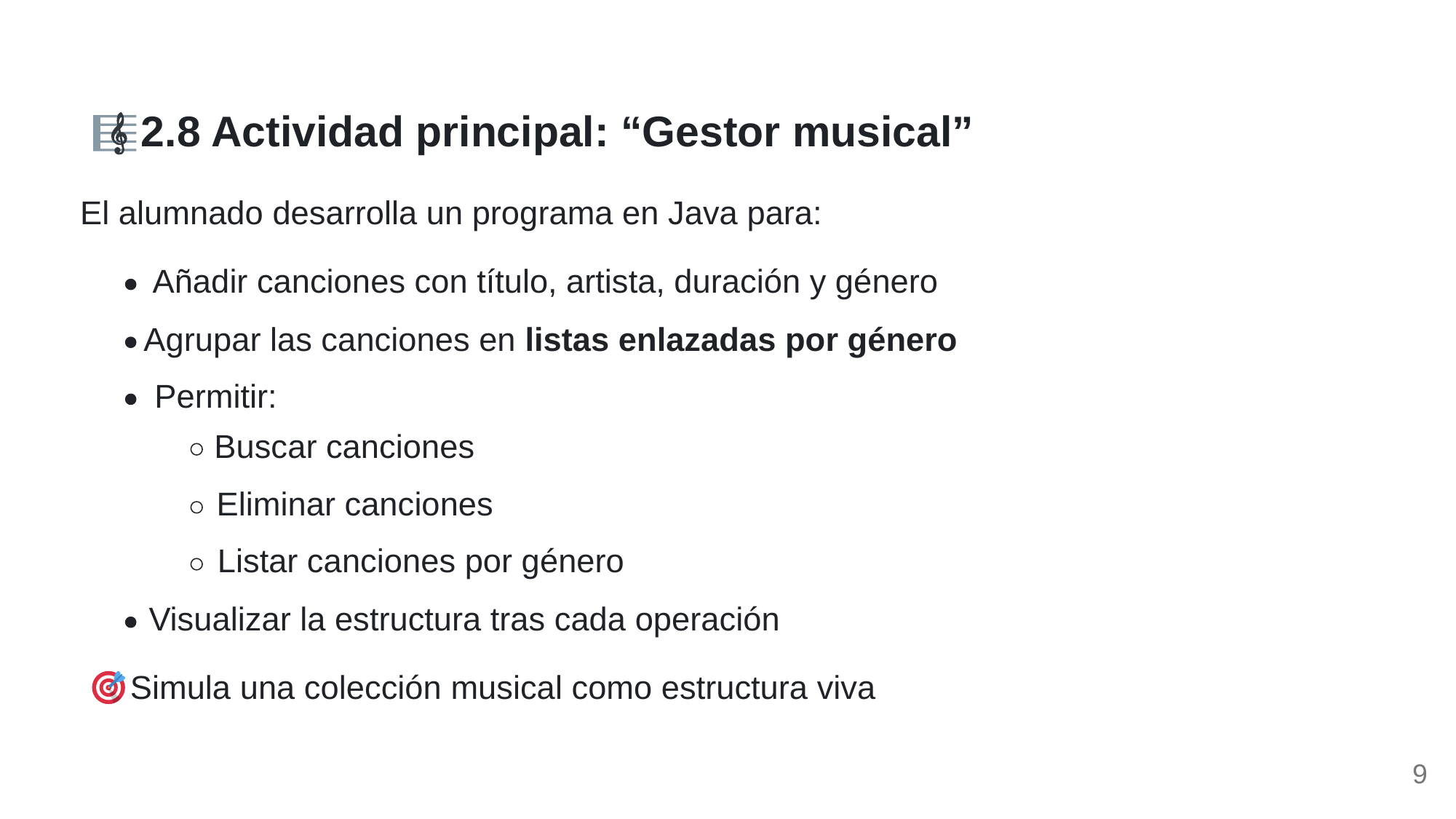

2.8 Actividad principal: “Gestor musical”

El alumnado desarrolla un programa en Java para:
Añadir canciones con título, artista, duración y género

Agrupar las canciones en listas enlazadas por género

Permitir:

Buscar canciones

Eliminar canciones

Listar canciones por género

Visualizar la estructura tras cada operación

 Simula una colección musical como estructura viva

9